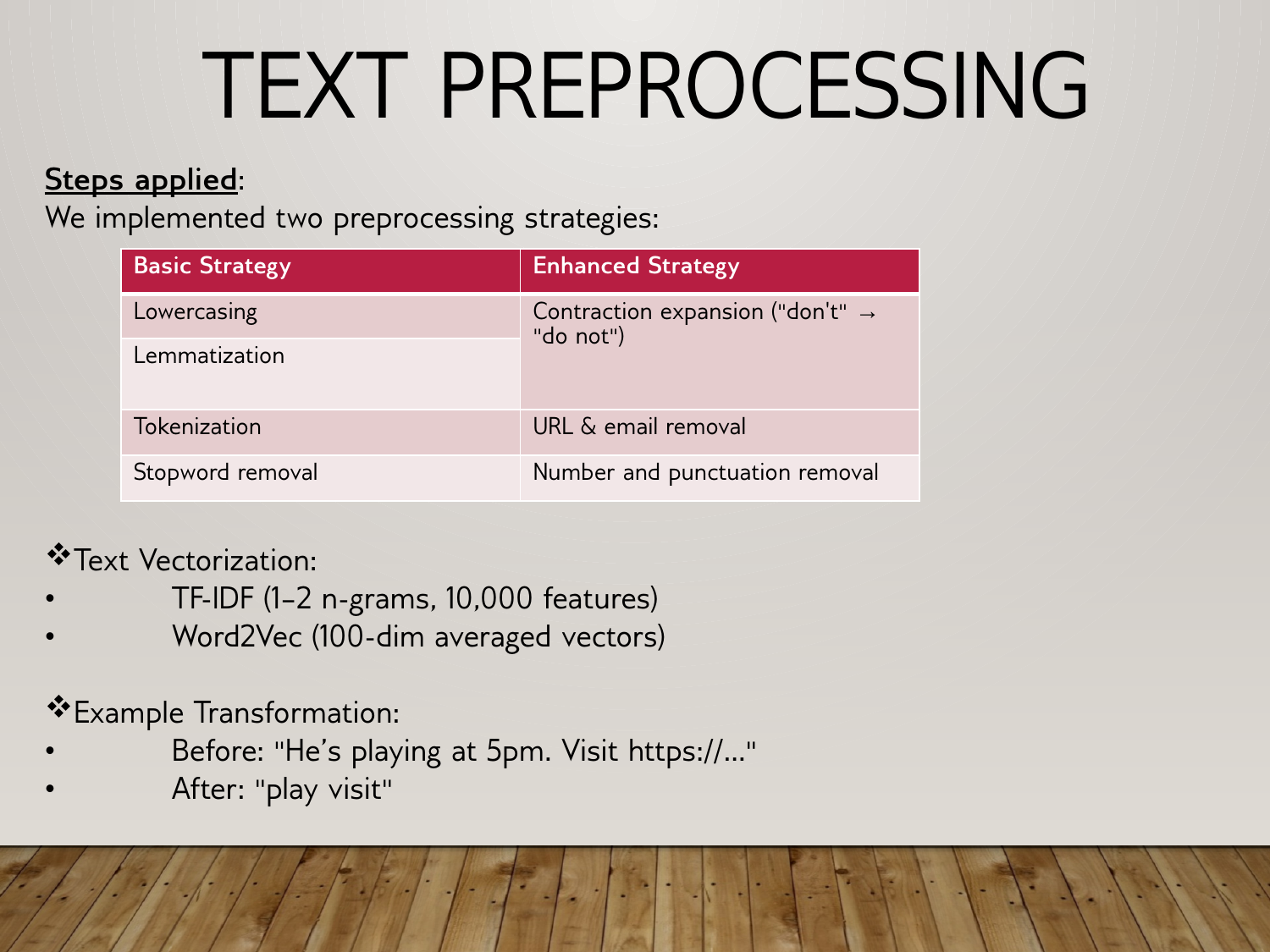

TEXT PREPROCESSING
Steps applied:
We implemented two preprocessing strategies:

Text Vectorization:
•	TF-IDF (1–2 n-grams, 10,000 features)
•	Word2Vec (100-dim averaged vectors)

Example Transformation:
•	Before: "He’s playing at 5pm. Visit https://..."
•	After: "play visit"

| Basic Strategy | Enhanced Strategy |
| --- | --- |
| Lowercasing | Contraction expansion ("don't" → "do not") |
| Lemmatization |  |
| Tokenization | URL & email removal |
| Stopword removal | Number and punctuation removal |